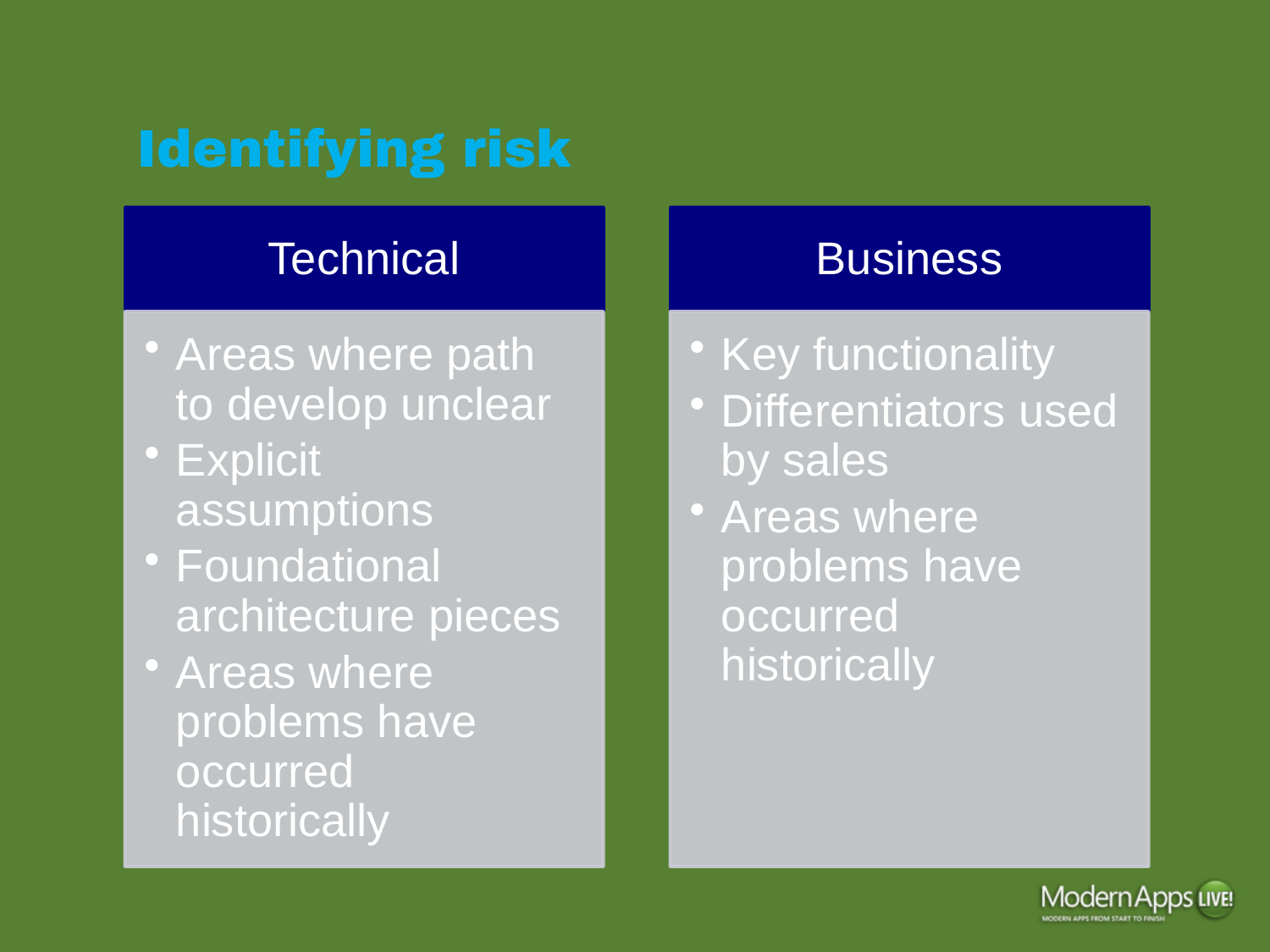

# Identifying risk
Technical
Areas where path to develop unclear
Explicit assumptions
Foundational architecture pieces
Areas where problems have occurred historically
Business
Key functionality
Differentiators used by sales
Areas where problems have occurred historically